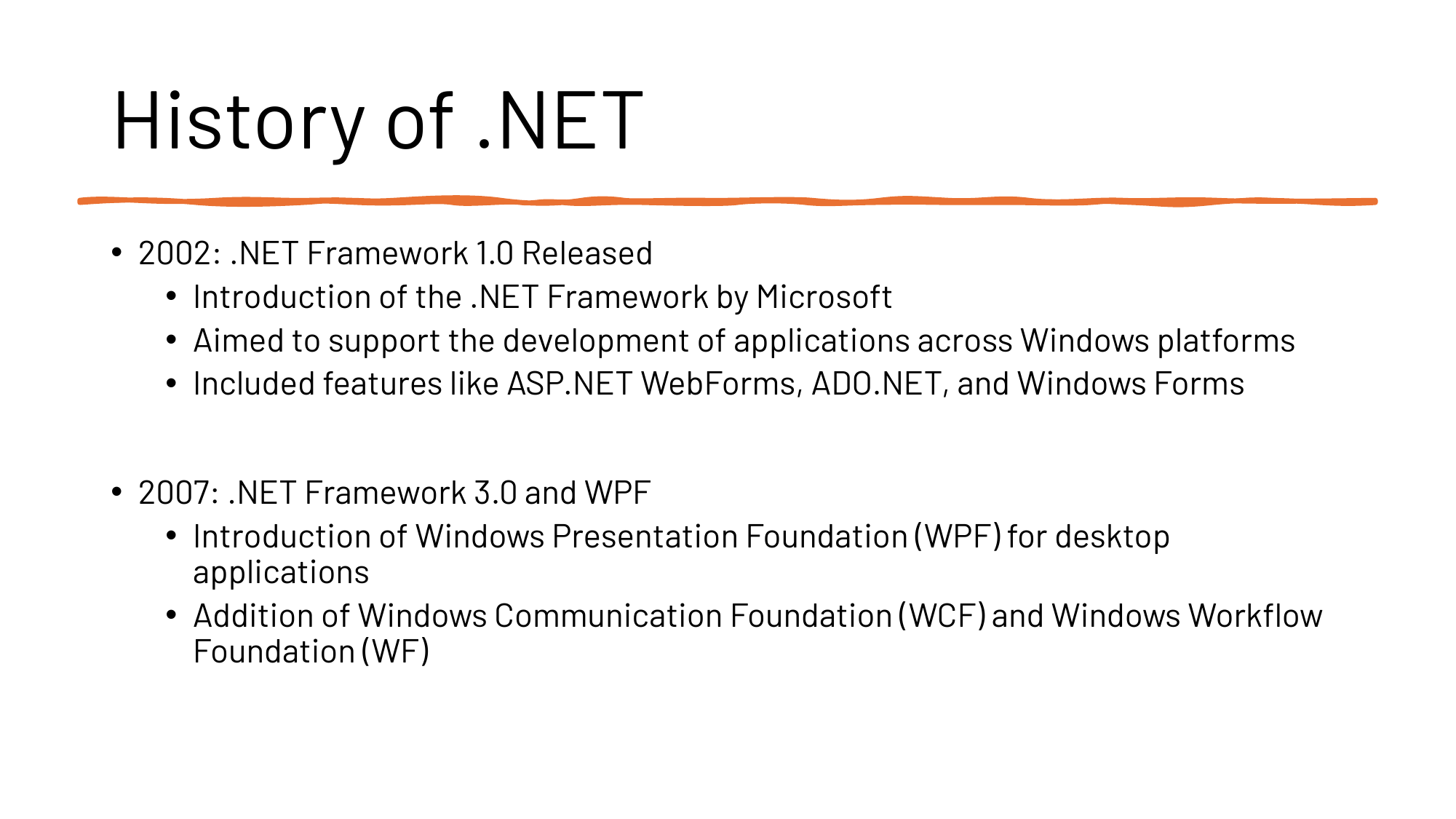

# History of .NET

2002: .NET Framework 1.0 Released
Introduction of the .NET Framework by Microsoft
Aimed to support the development of applications across Windows platforms
Included features like ASP.NET WebForms, ADO.NET, and Windows Forms

2007: .NET Framework 3.0 and WPF
Introduction of Windows Presentation Foundation (WPF) for desktop applications
Addition of Windows Communication Foundation (WCF) and Windows Workflow Foundation (WF)